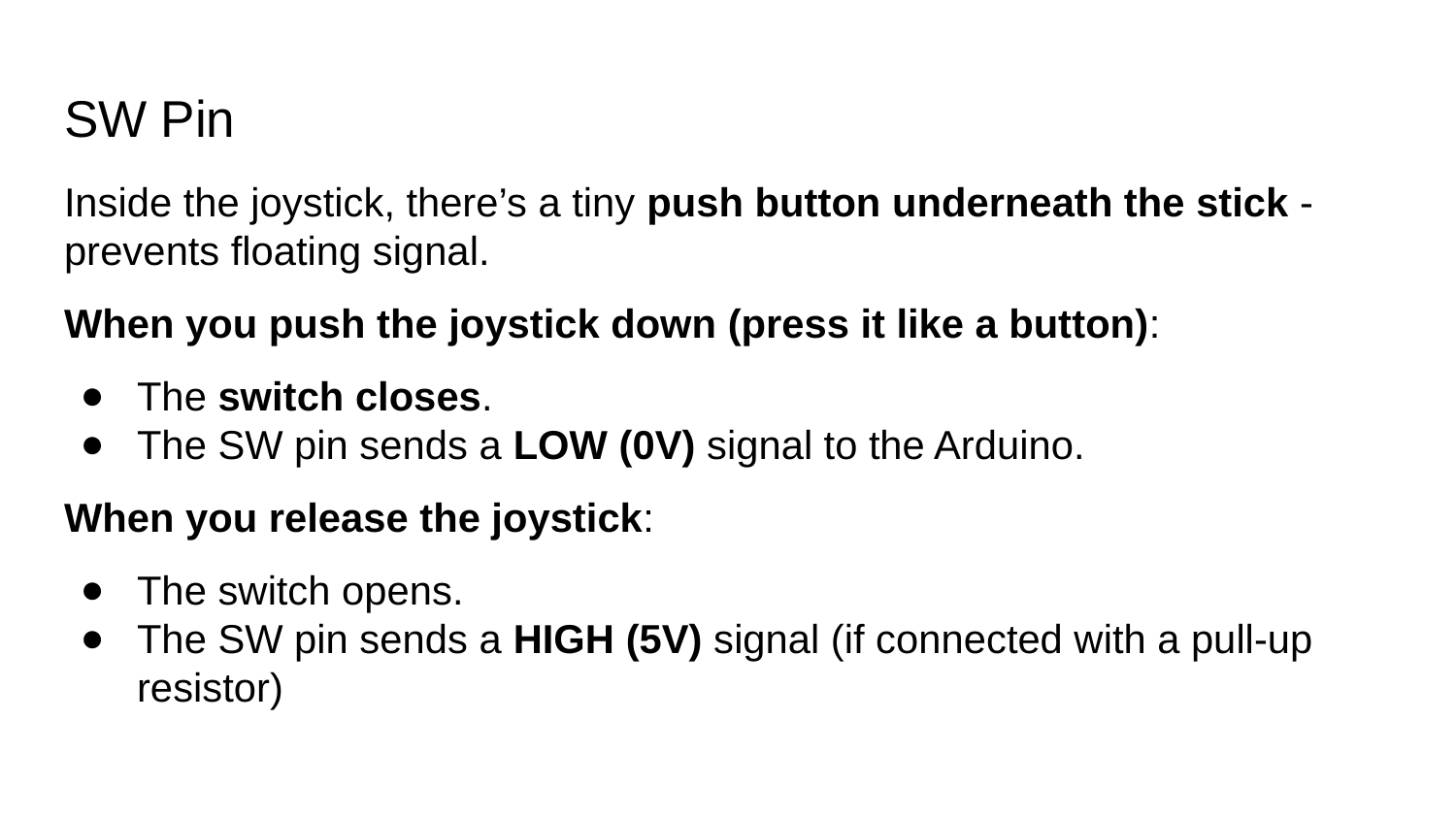

# SW Pin
Inside the joystick, there’s a tiny push button underneath the stick - prevents floating signal.
When you push the joystick down (press it like a button):
The switch closes.
The SW pin sends a LOW (0V) signal to the Arduino.
When you release the joystick:
The switch opens.
The SW pin sends a HIGH (5V) signal (if connected with a pull-up resistor)